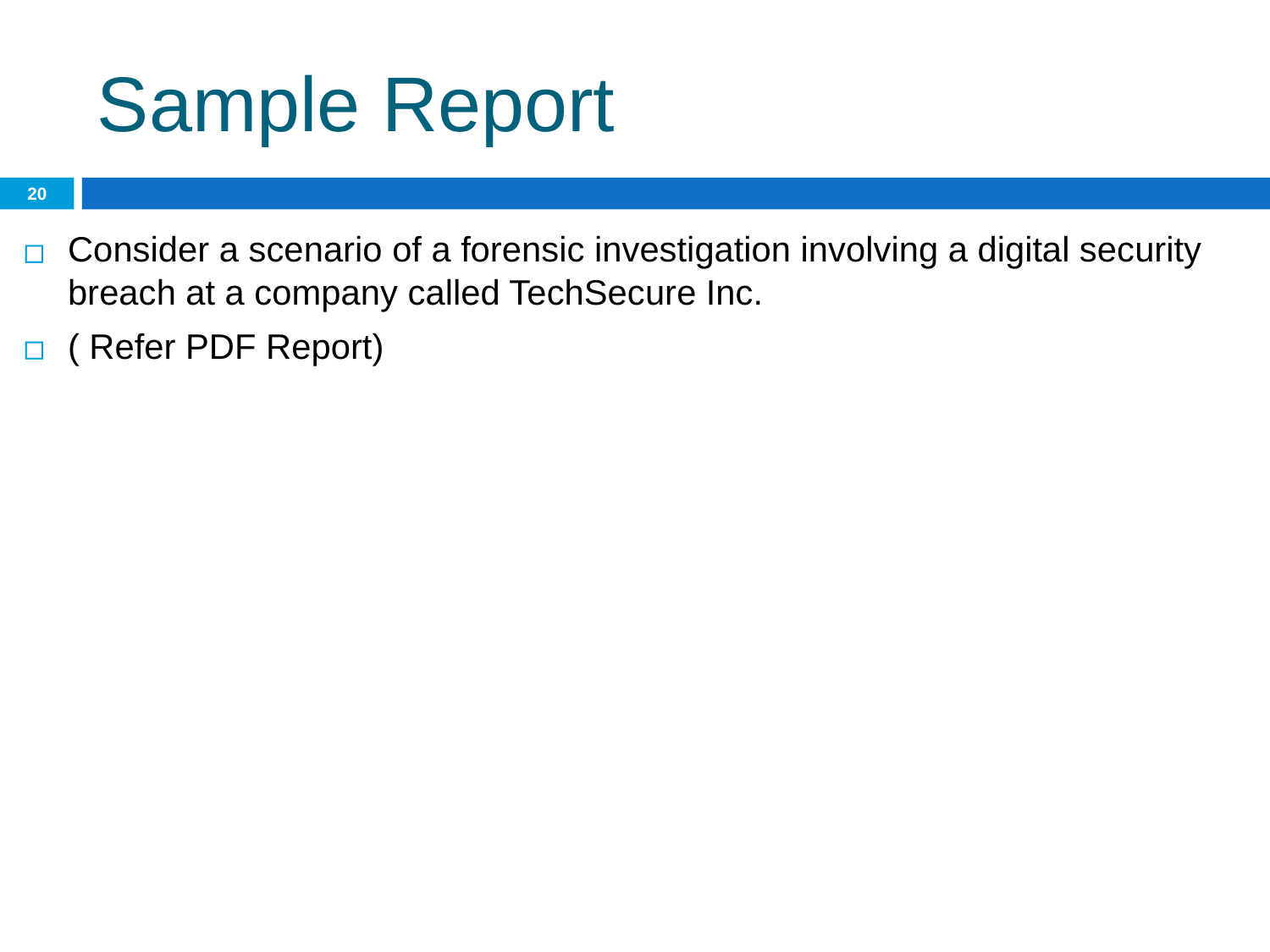

# Sample Report
20
Consider a scenario of a forensic investigation involving a digital security breach at a company called TechSecure Inc.
( Refer PDF Report)